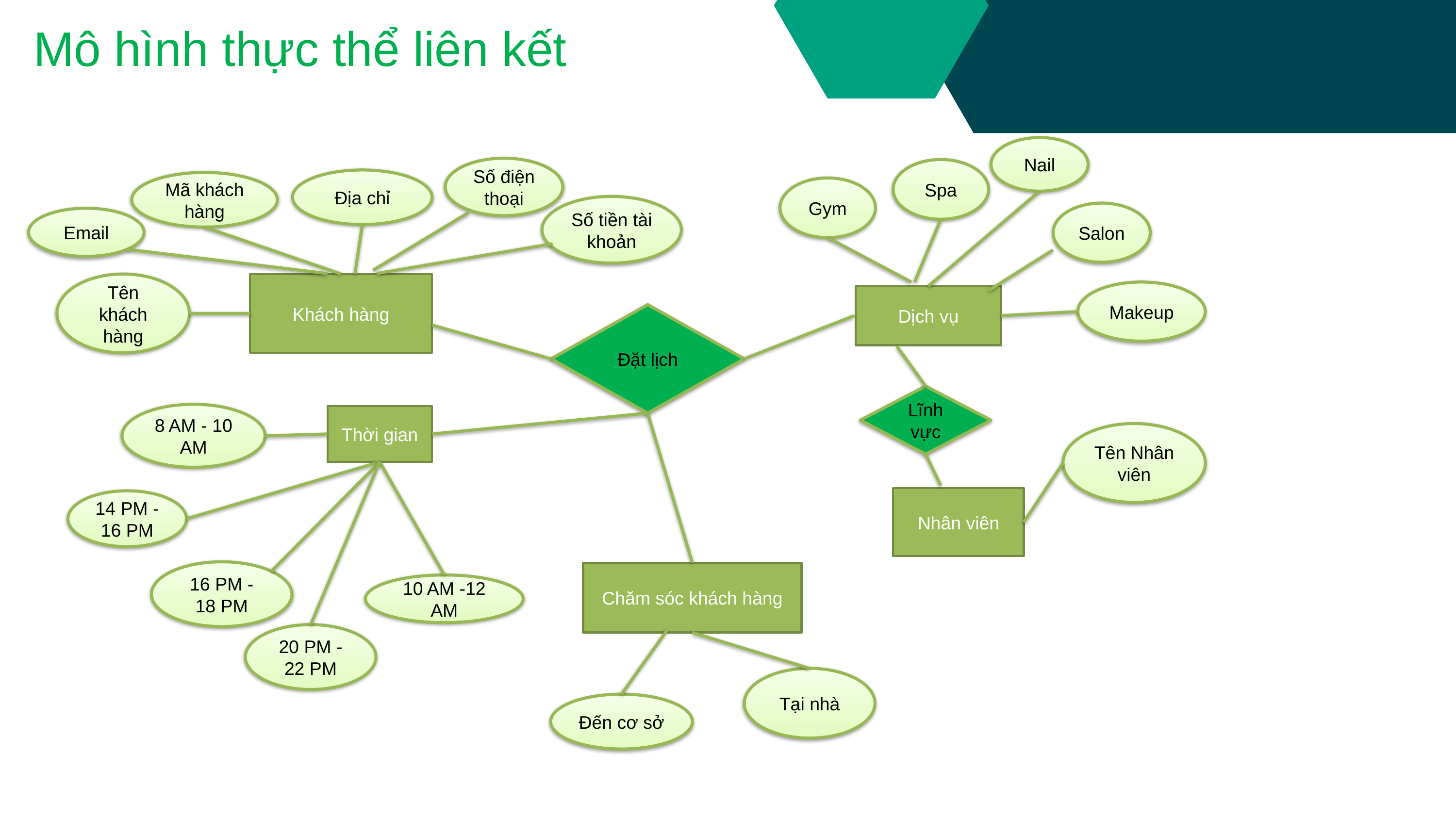

Mô hình thực thể liên kết

Nail
Số điện thoại
Spa
Địa chỉ
Mã khách hàng
Gym
Số tiền tài khoản
Salon
Email
Tên khách hàng
Khách hàng
Makeup
Dịch vụ
Đặt lịch
Lĩnh vực
8 AM - 10 AM
Thời gian
Tên Nhân viên
Nhân viên
14 PM - 16 PM
16 PM - 18 PM
Chăm sóc khách hàng
10 AM -12 AM
20 PM -22 PM
Tại nhà
Đến cơ sở